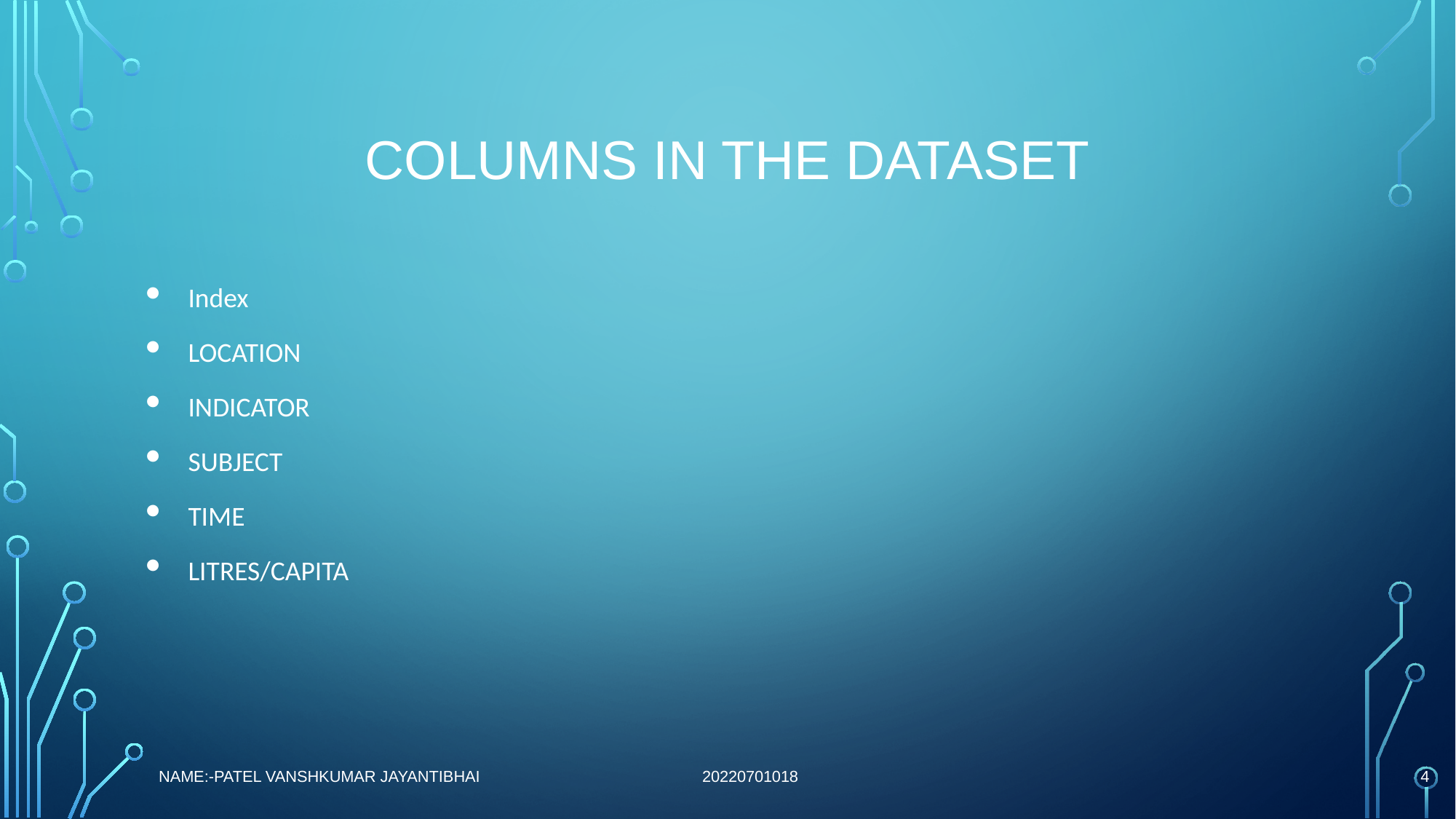

# Columns in the Dataset
Index
LOCATION
INDICATOR
SUBJECT
TIME
LITRES/CAPITA
Name:-patel vanshkumar jayantibhai                                                   20220701018
4